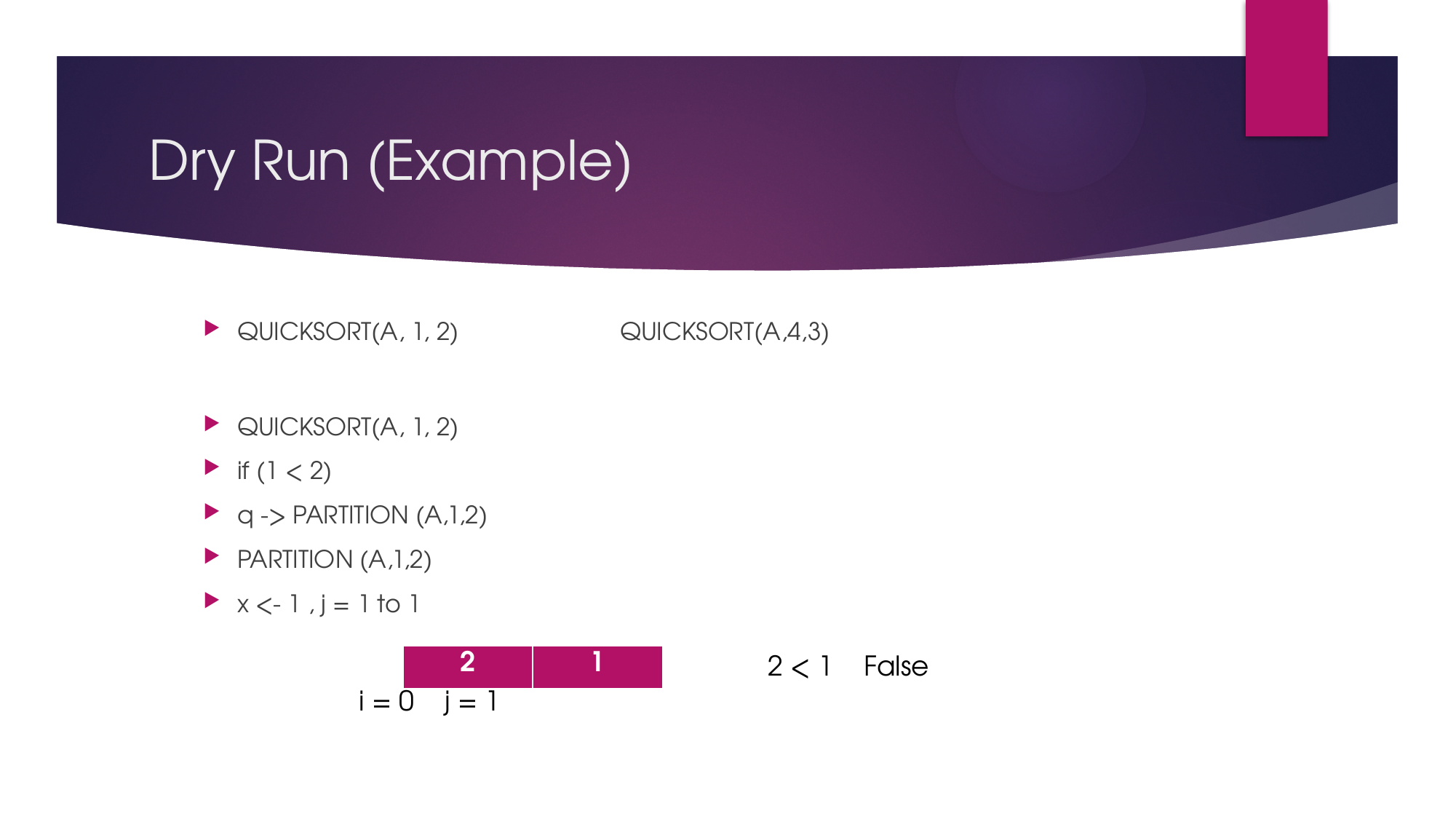

# Dry Run (Example)
QUICKSORT(A, 1, 2)                        QUICKSORT(A,4,3)

QUICKSORT(A, 1, 2)
if (1 < 2)
q -> PARTITION (A,1,2)
PARTITION (A,1,2)
x <- 1 , j = 1 to 1

2 < 1    False
| 2 | 1 |
| --- | --- |
       i = 0    j = 1